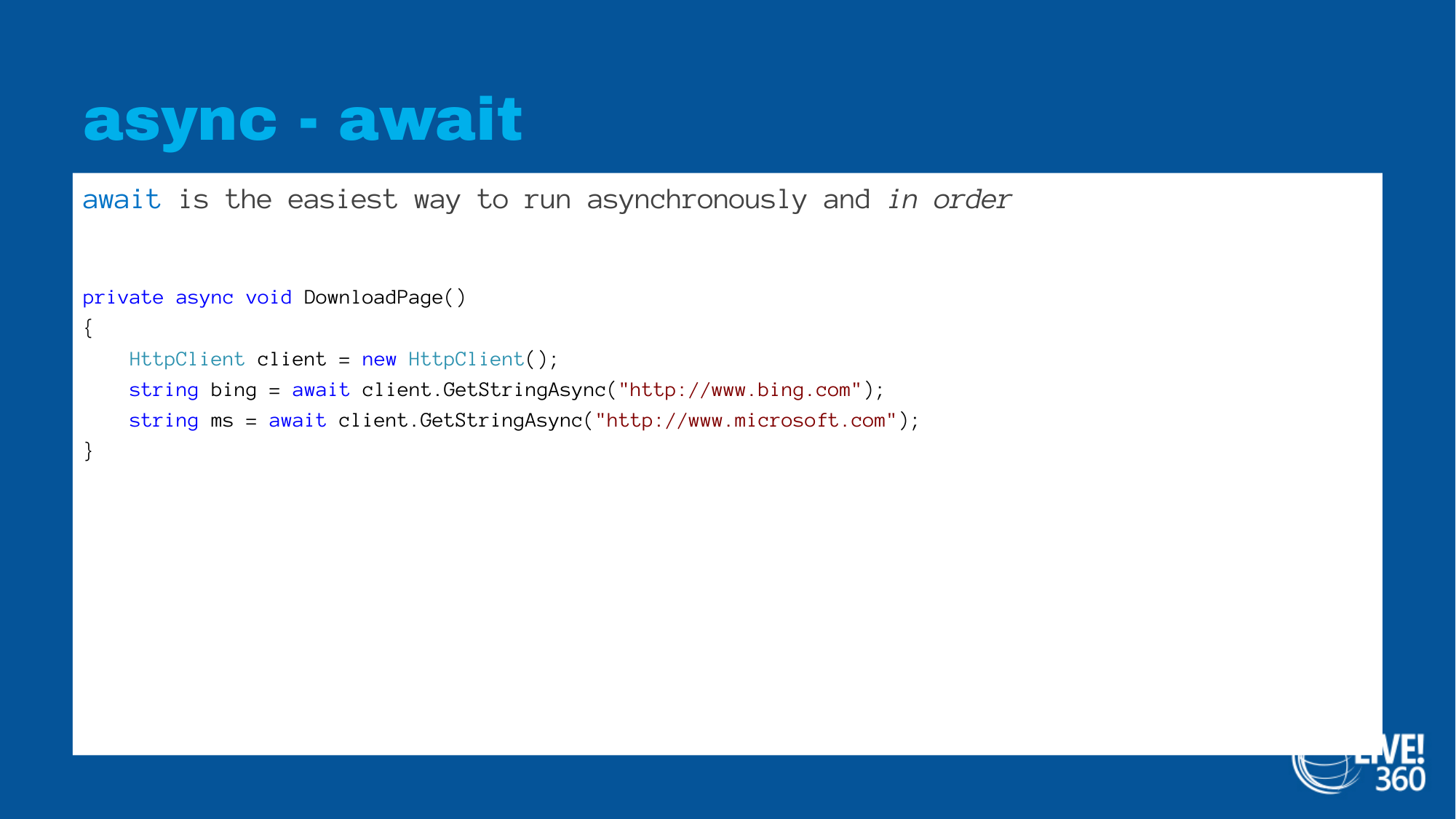

# async - await
await is the easiest way to run asynchronously and in order

private async void DownloadPage()
{
    HttpClient client = new HttpClient();
    string bing = await client.GetStringAsync("http://www.bing.com");
    string ms = await client.GetStringAsync("http://www.microsoft.com");
}